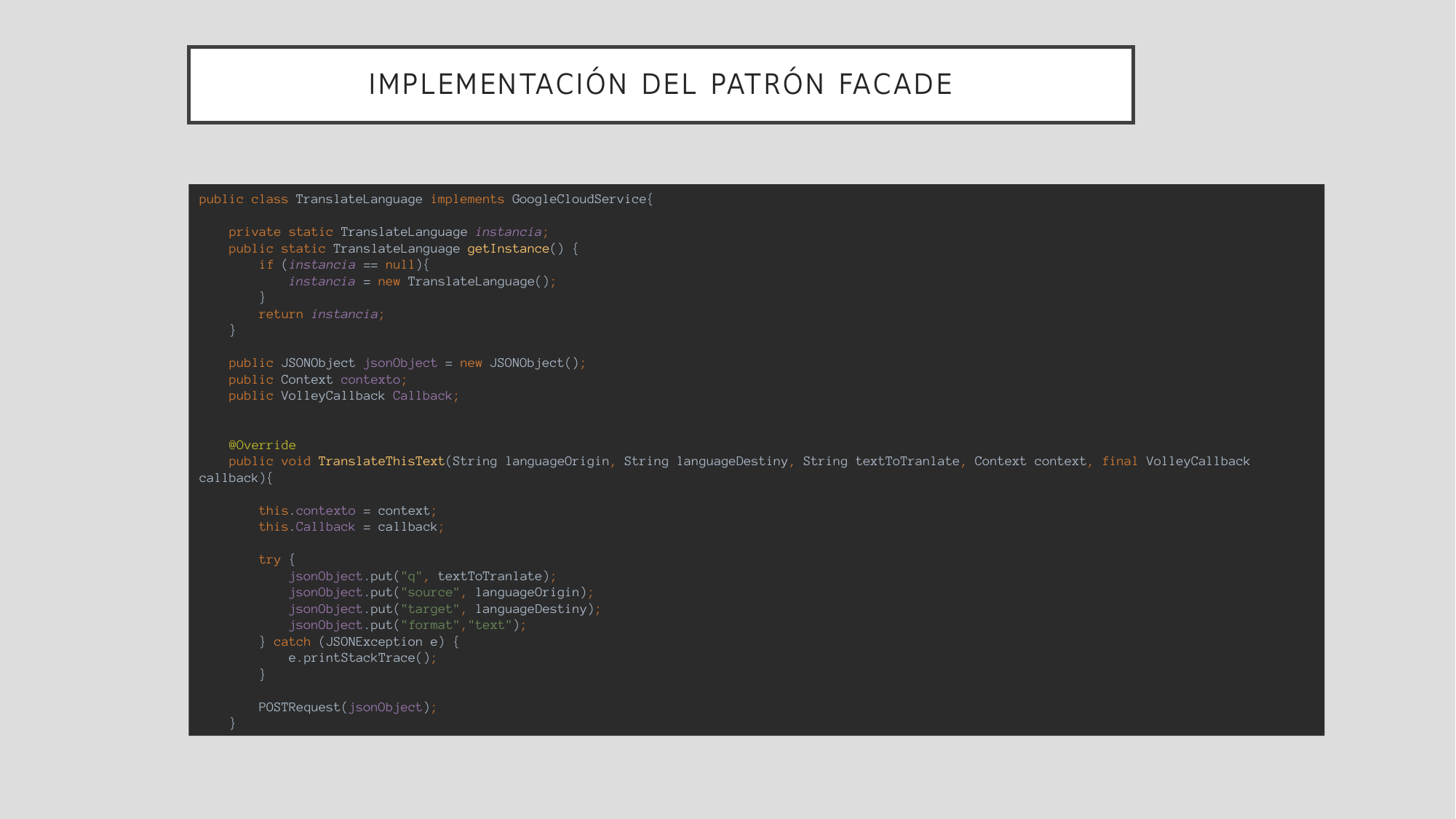

# Implementación del patrón FACADE
public class TranslateLanguage implements GoogleCloudService{
    private static TranslateLanguage instancia;
    public static TranslateLanguage getInstance() {
        if (instancia == null){
            instancia = new TranslateLanguage();
        }
        return instancia;
    }
    public JSONObject jsonObject = new JSONObject();
    public Context contexto;
    public VolleyCallback Callback;
    @Override
    public void TranslateThisText(String languageOrigin, String languageDestiny, String textToTranlate, Context context, final VolleyCallback callback){
        this.contexto = context;
        this.Callback = callback;
        try {
            jsonObject.put("q", textToTranlate);
            jsonObject.put("source", languageOrigin);
            jsonObject.put("target", languageDestiny);
            jsonObject.put("format","text");
        } catch (JSONException e) {
            e.printStackTrace();
        }
        POSTRequest(jsonObject);
    }